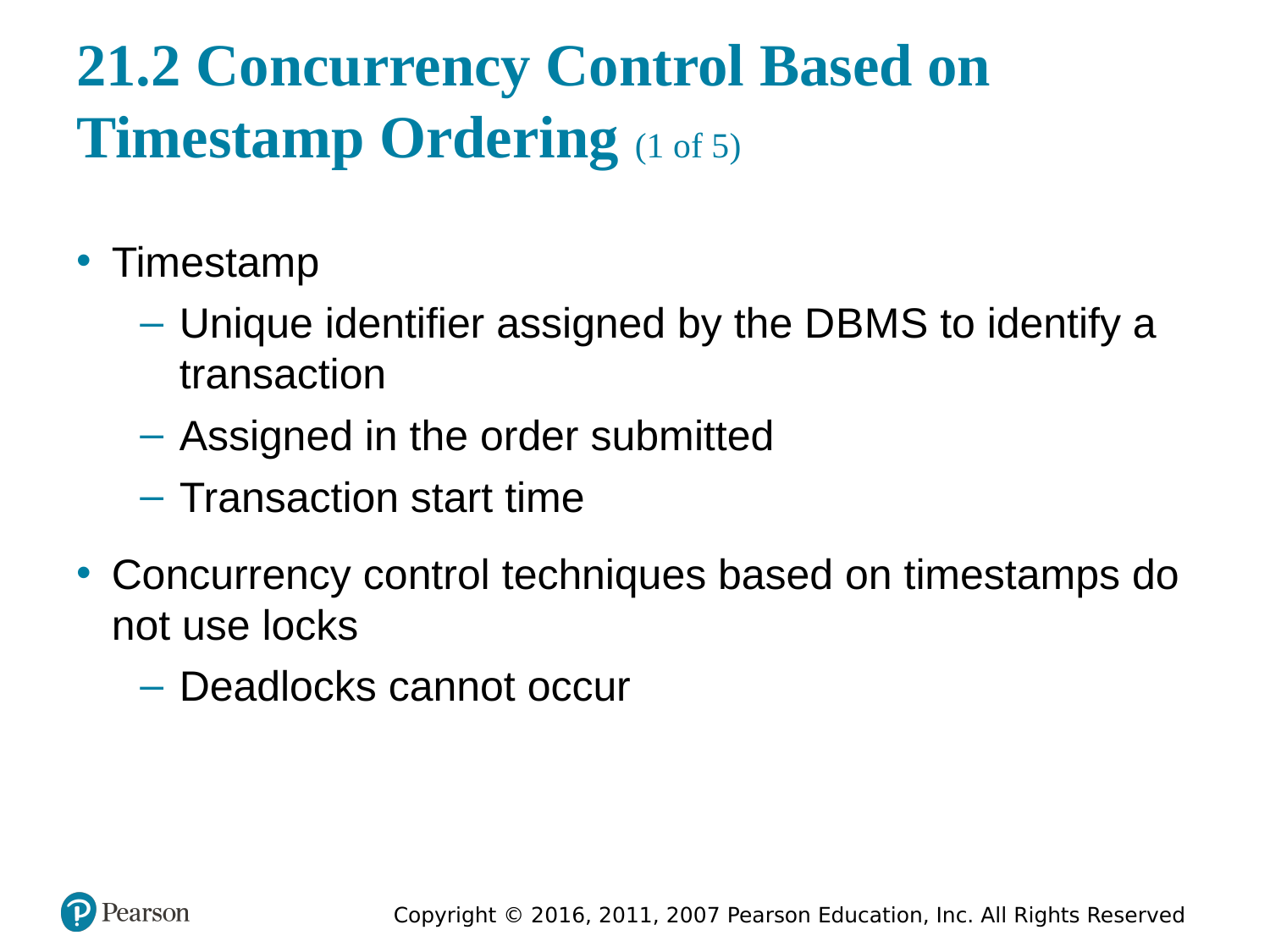

# 21.2 Concurrency Control Based on Timestamp Ordering (1 of 5)
Timestamp
Unique identifier assigned by the D B M S to identify a transaction
Assigned in the order submitted
Transaction start time
Concurrency control techniques based on timestamps do not use locks
Deadlocks cannot occur